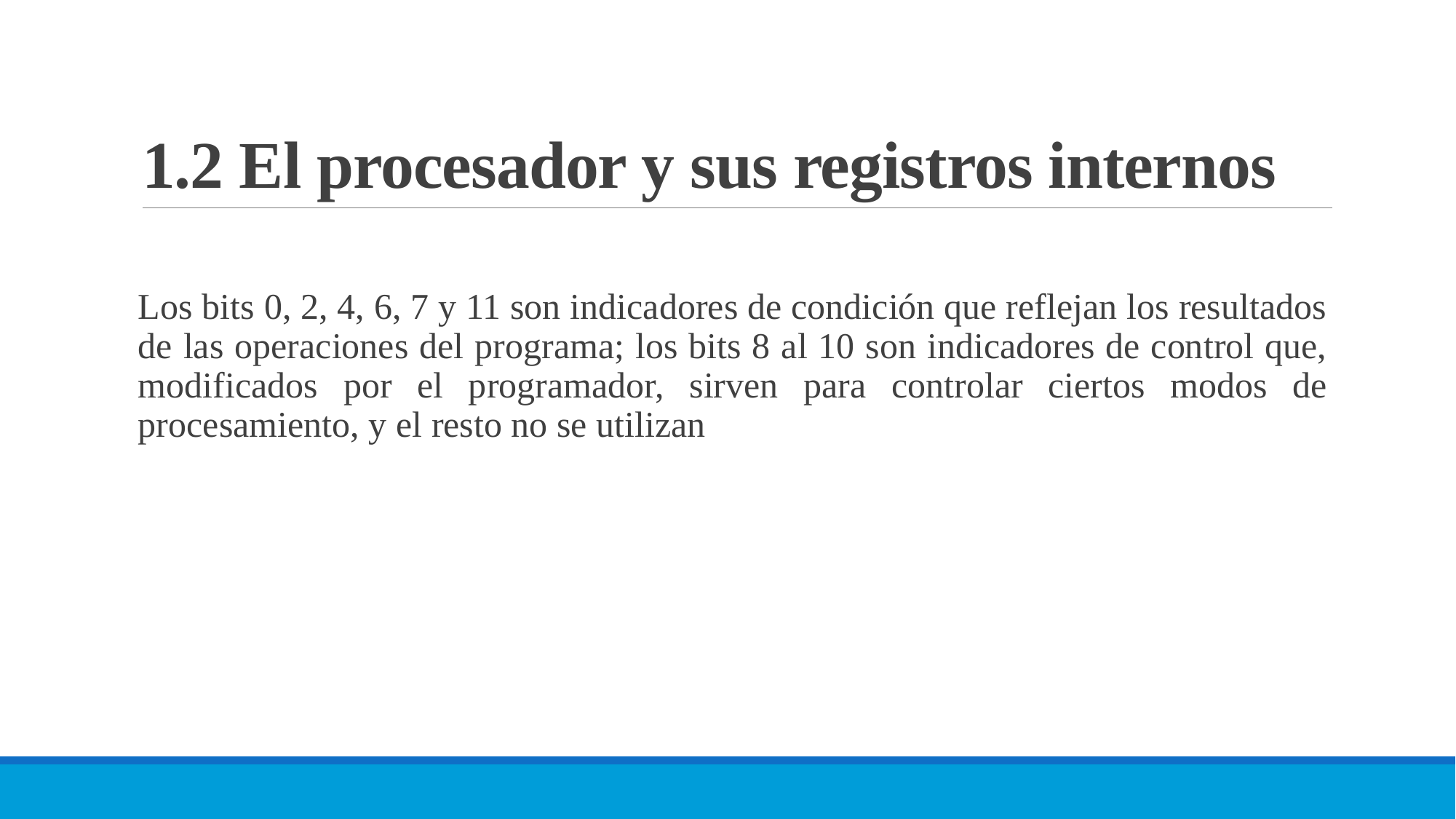

# 1.2 El procesador y sus registros internos

Los bits 0, 2, 4, 6, 7 y 11 son indicadores de condición que reflejan los resultados de las operaciones del programa; los bits 8 al 10 son indicadores de control que, modificados por el programador, sirven para controlar ciertos modos de procesamiento, y el resto no se utilizan